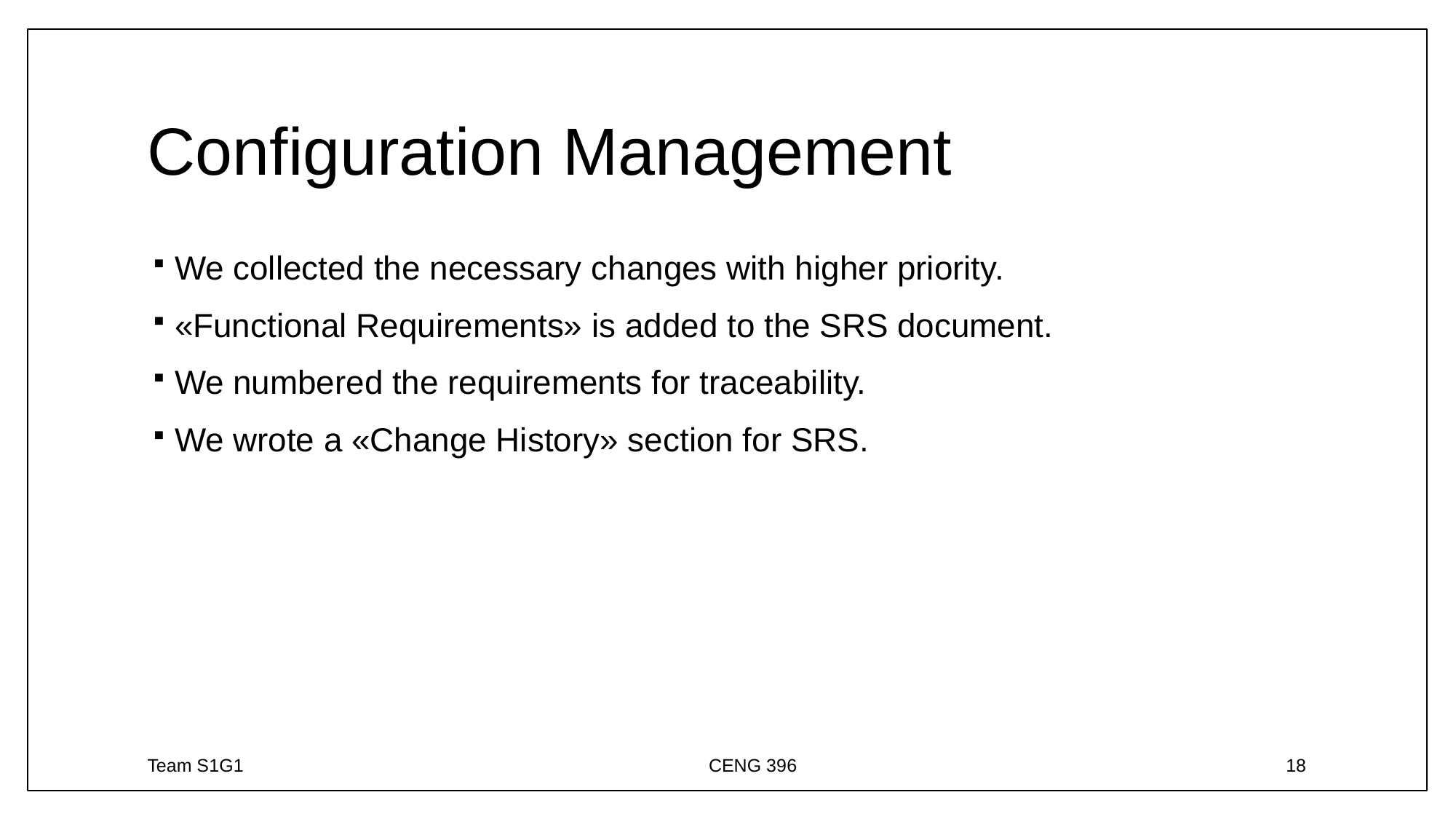

# Configuration Management
We collected the necessary changes with higher priority.
«Functional Requirements» is added to the SRS document.
We numbered the requirements for traceability.
We wrote a «Change History» section for SRS.

Team S1G1
CENG 396
18